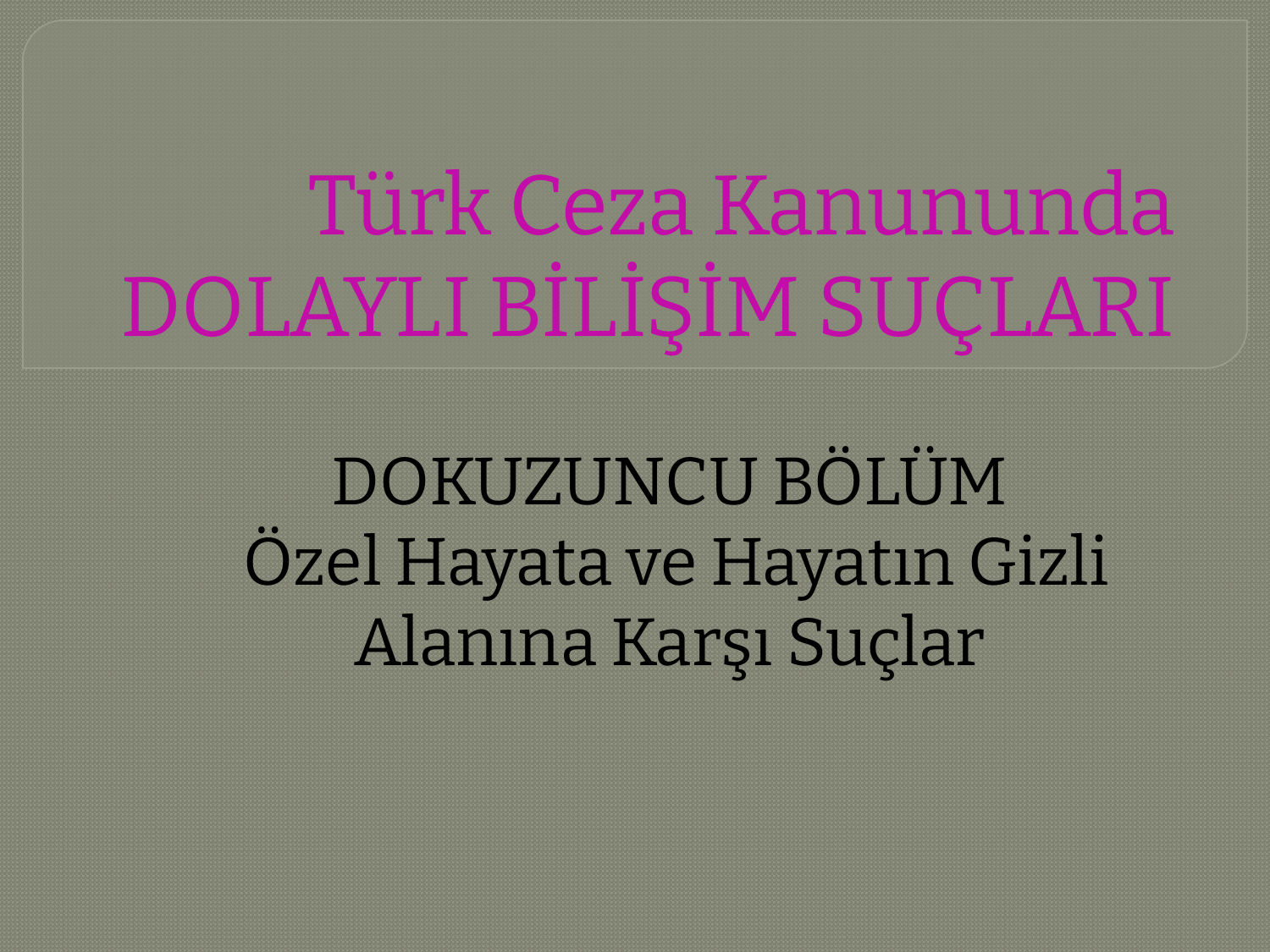

# Türk Ceza Kanununda DOLAYLI BİLİŞİM SUÇLARI
DOKUZUNCU BÖLÜM
 Özel Hayata ve Hayatın Gizli Alanına Karşı Suçlar